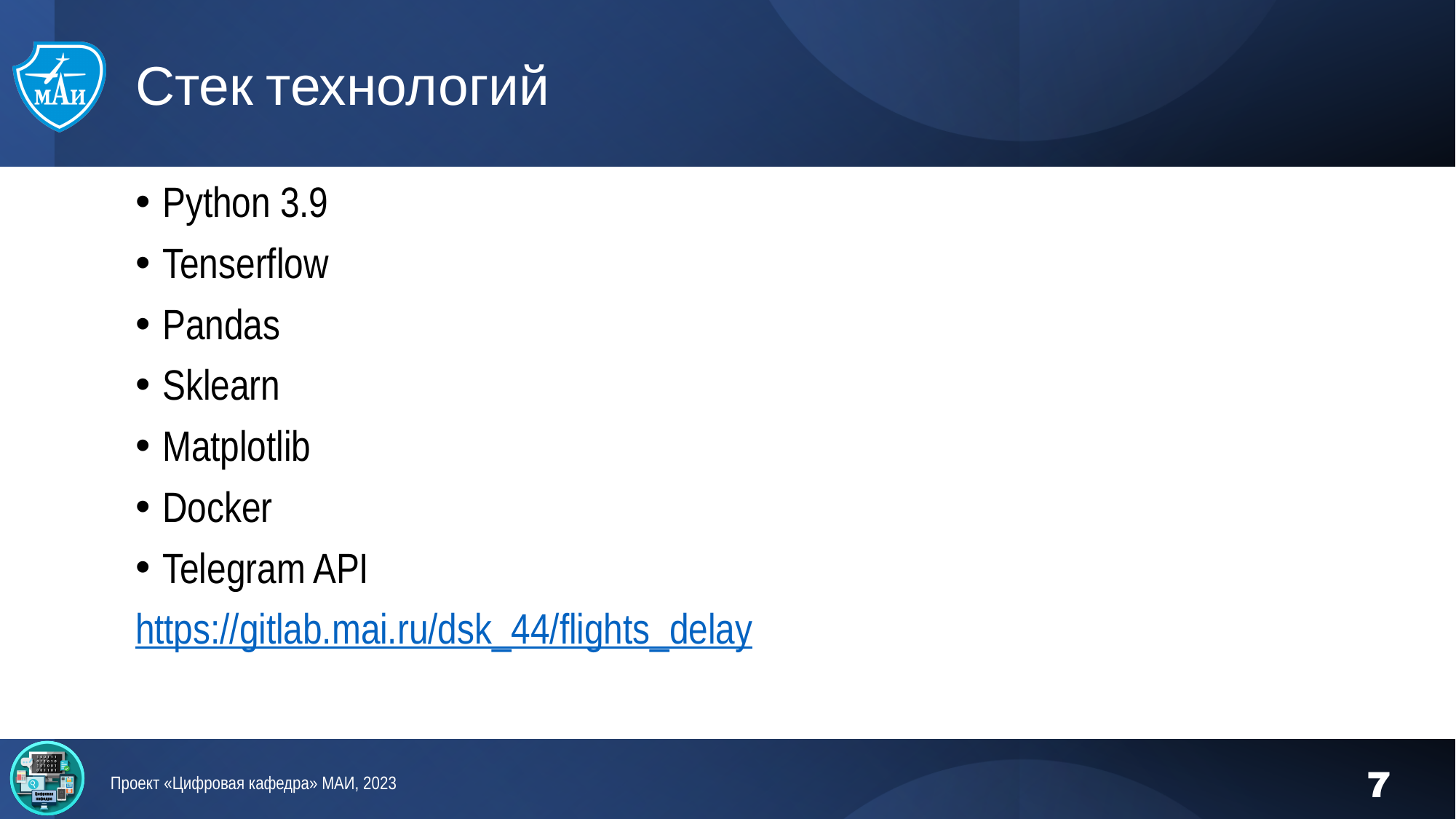

# Стек технологий
Python 3.9
Tenserflow
Pandas
Sklearn
Matplotlib
Docker
Telegram API
https://gitlab.mai.ru/dsk_44/flights_delay

Проект «Цифровая кафедра» МАИ, 2023
7